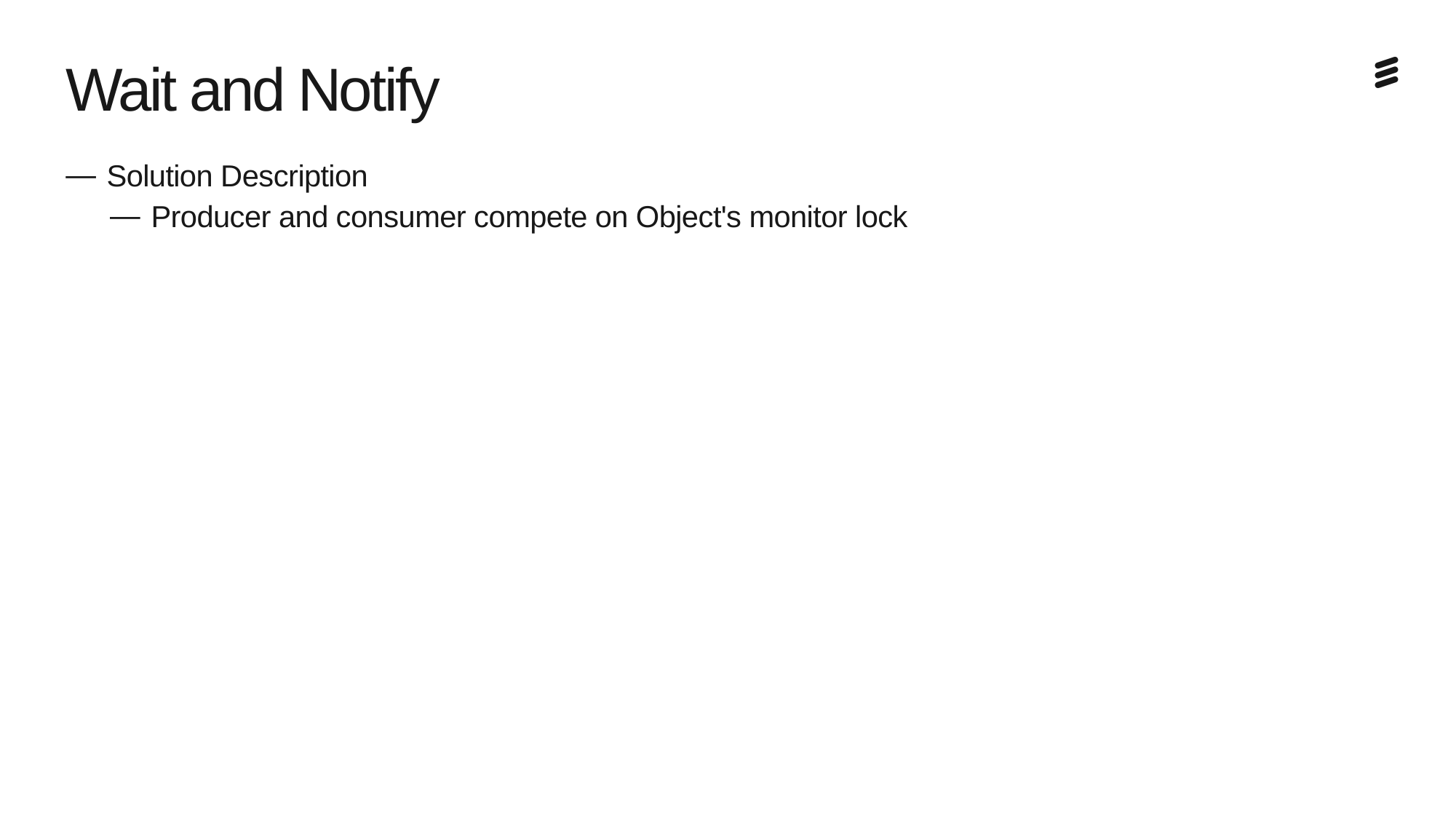

# Wait and Notify
Solution Description
Producer and consumer compete on Object's monitor lock